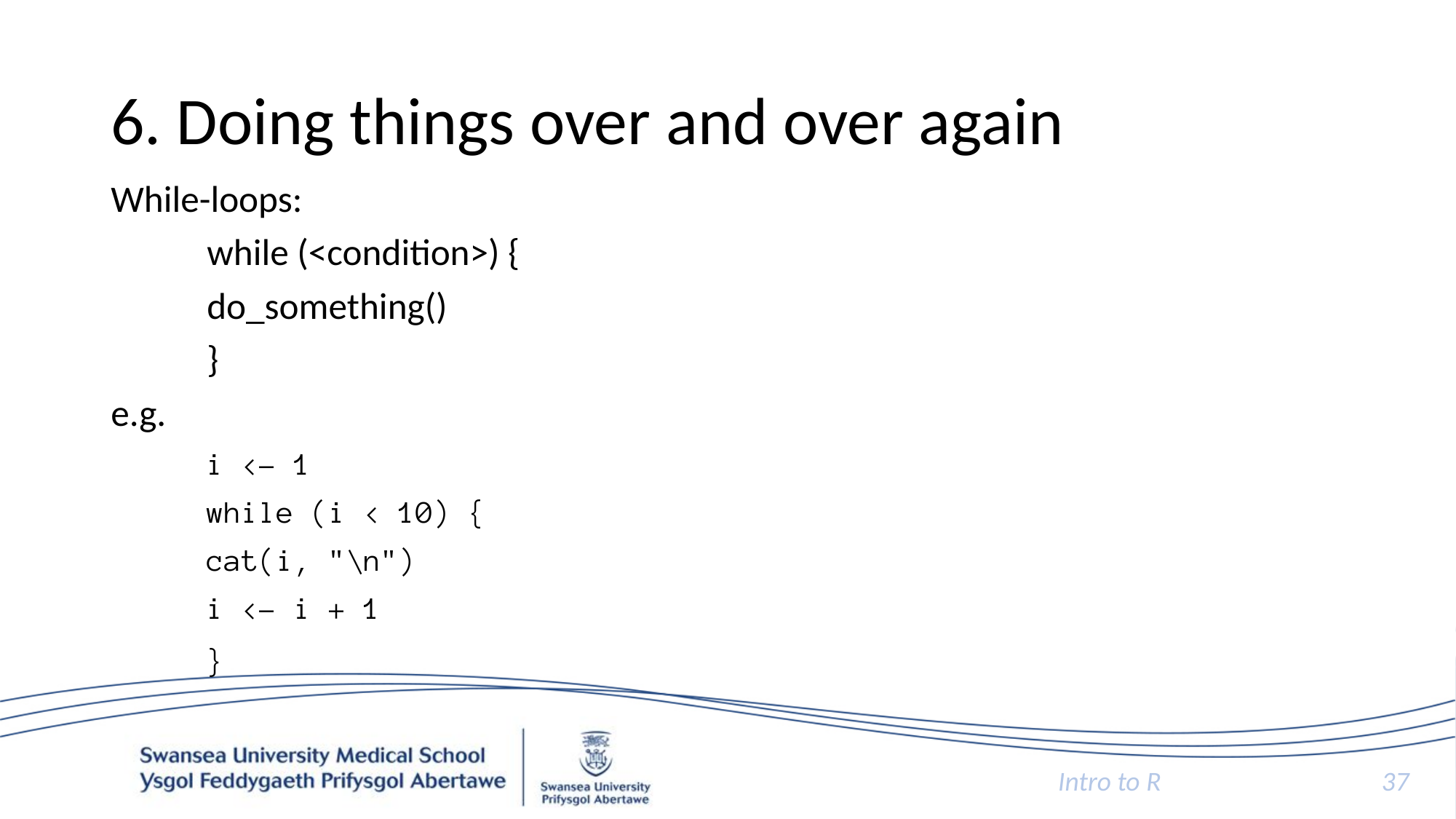

# 6. Doing things over and over again
While-loops:
		while (<condition>) {
			do_something()
		}
e.g.
			i <- 1
			while (i < 10) {
				cat(i, "\n")
				i <- i + 1
			}
Intro to R
37